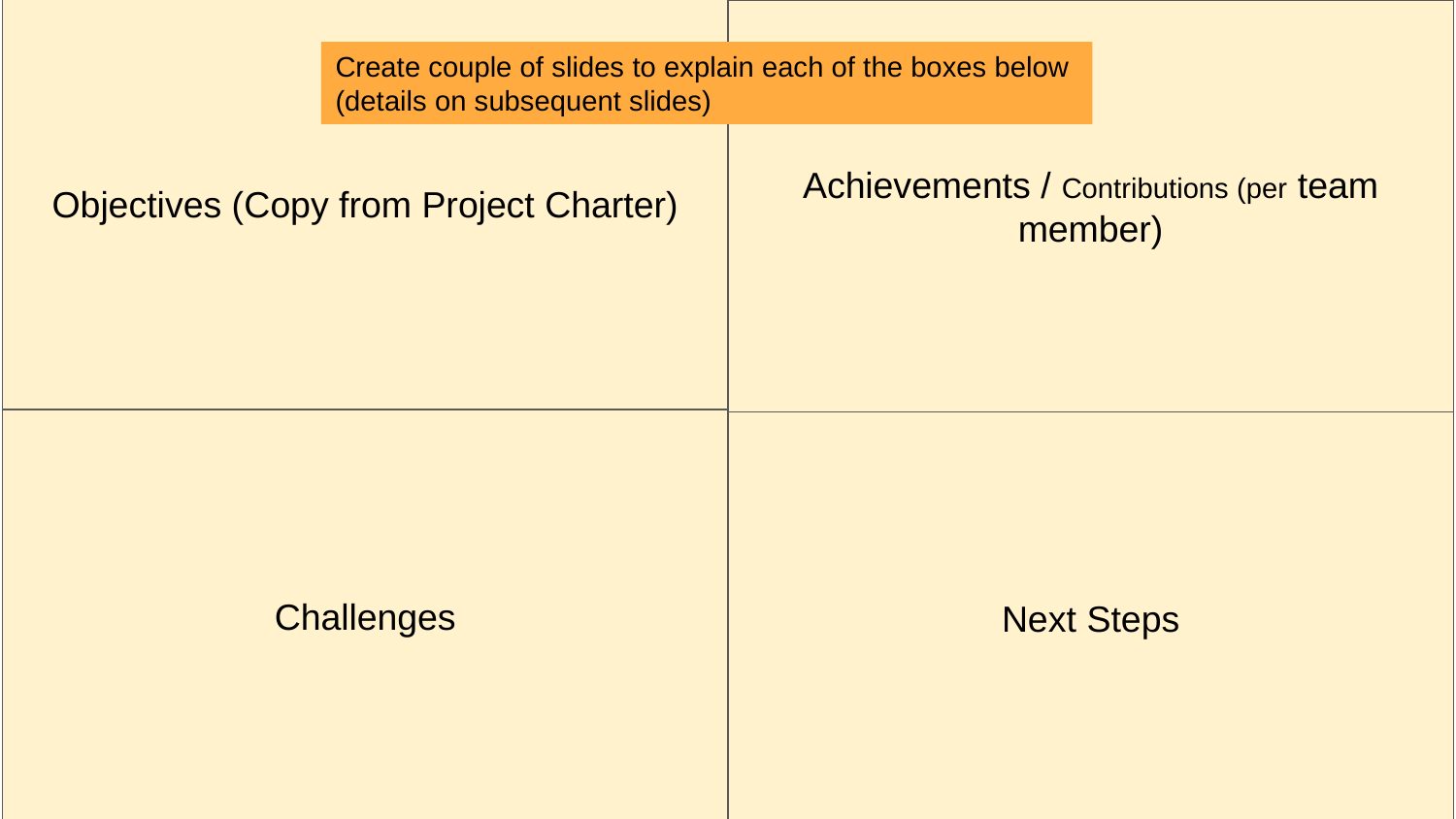

Achievements / Contributions (per team member)
Objectives (Copy from Project Charter)
Create couple of slides to explain each of the boxes below
(details on subsequent slides)
Challenges
Next Steps